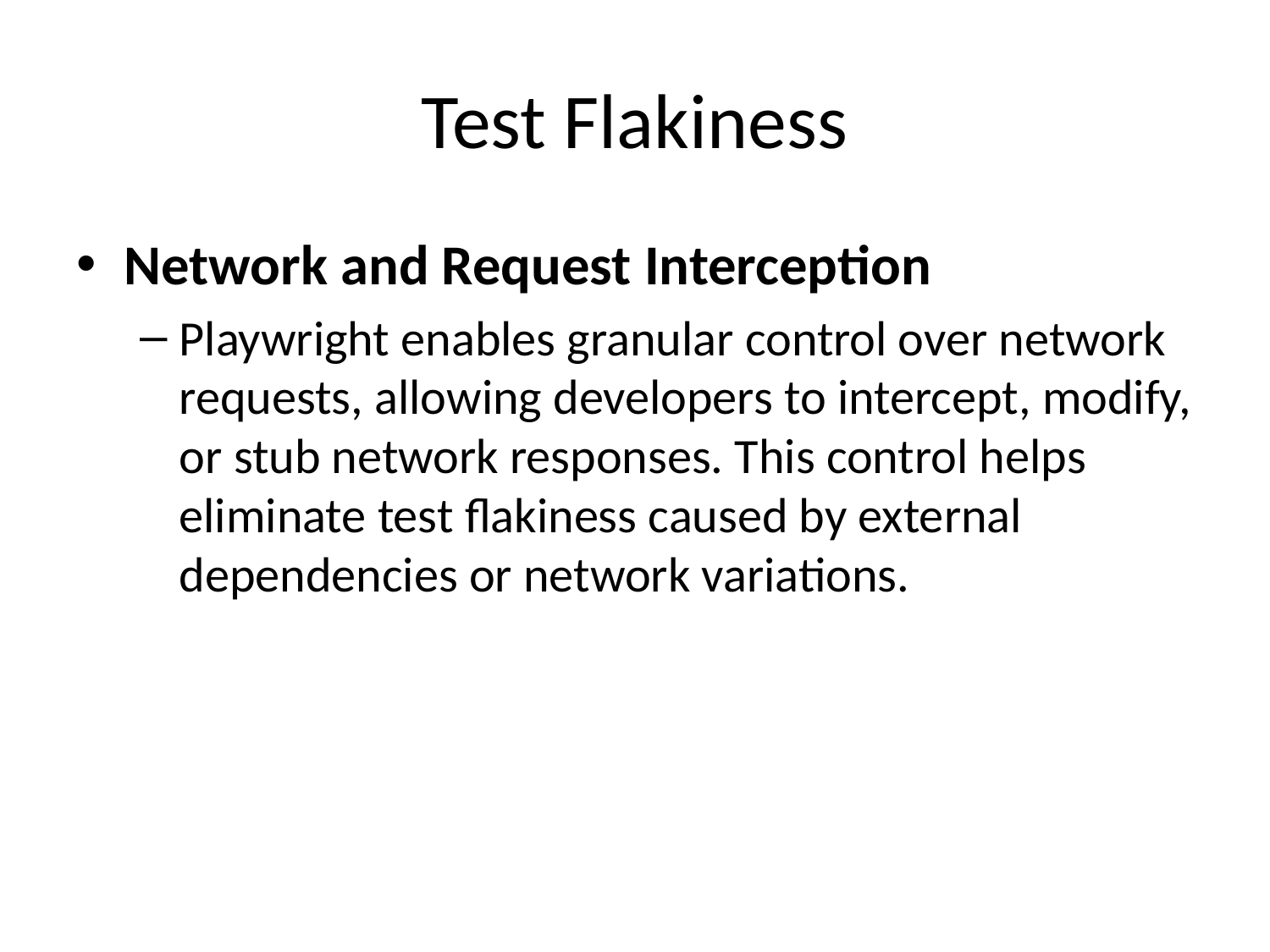

# Test Flakiness
Network and Request Interception
Playwright enables granular control over network requests, allowing developers to intercept, modify, or stub network responses. This control helps eliminate test flakiness caused by external dependencies or network variations.